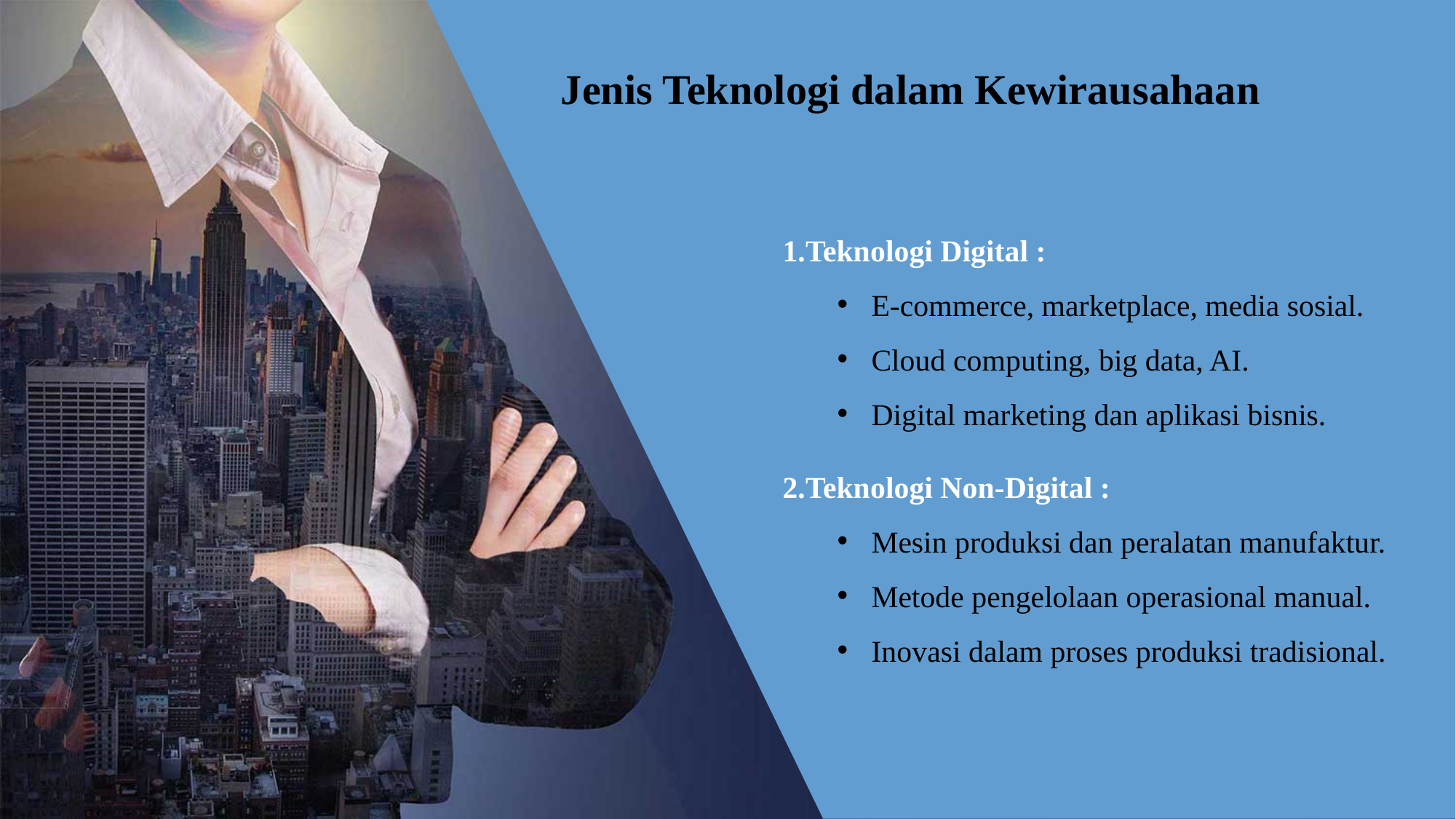

Jenis Teknologi dalam Kewirausahaan
Teknologi Digital :
E-commerce, marketplace, media sosial.
Cloud computing, big data, AI.
Digital marketing dan aplikasi bisnis.

Teknologi Non-Digital :
Mesin produksi dan peralatan manufaktur.
Metode pengelolaan operasional manual.
Inovasi dalam proses produksi tradisional.